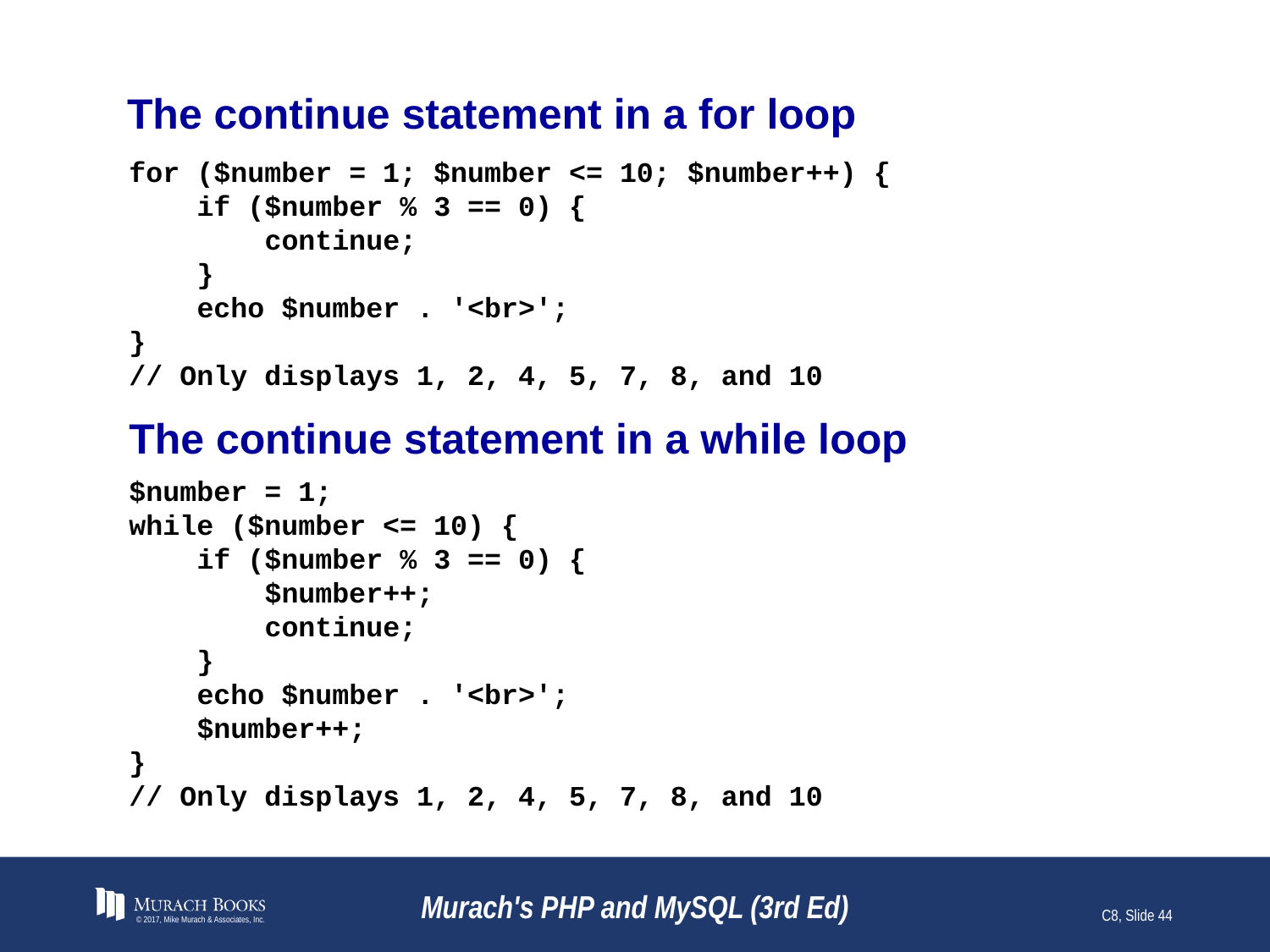

# The continue statement in a for loop
for ($number = 1; $number <= 10; $number++) {
    if ($number % 3 == 0) {
        continue;
    }
    echo $number . '<br>';
}
// Only displays 1, 2, 4, 5, 7, 8, and 10
The continue statement in a while loop
$number = 1;
while ($number <= 10) {
    if ($number % 3 == 0) {
        $number++;
        continue;
    }
    echo $number . '<br>';
    $number++;
}
// Only displays 1, 2, 4, 5, 7, 8, and 10

© 2017, Mike Murach & Associates, Inc.
Murach's PHP and MySQL (3rd Ed)

C8, Slide 44